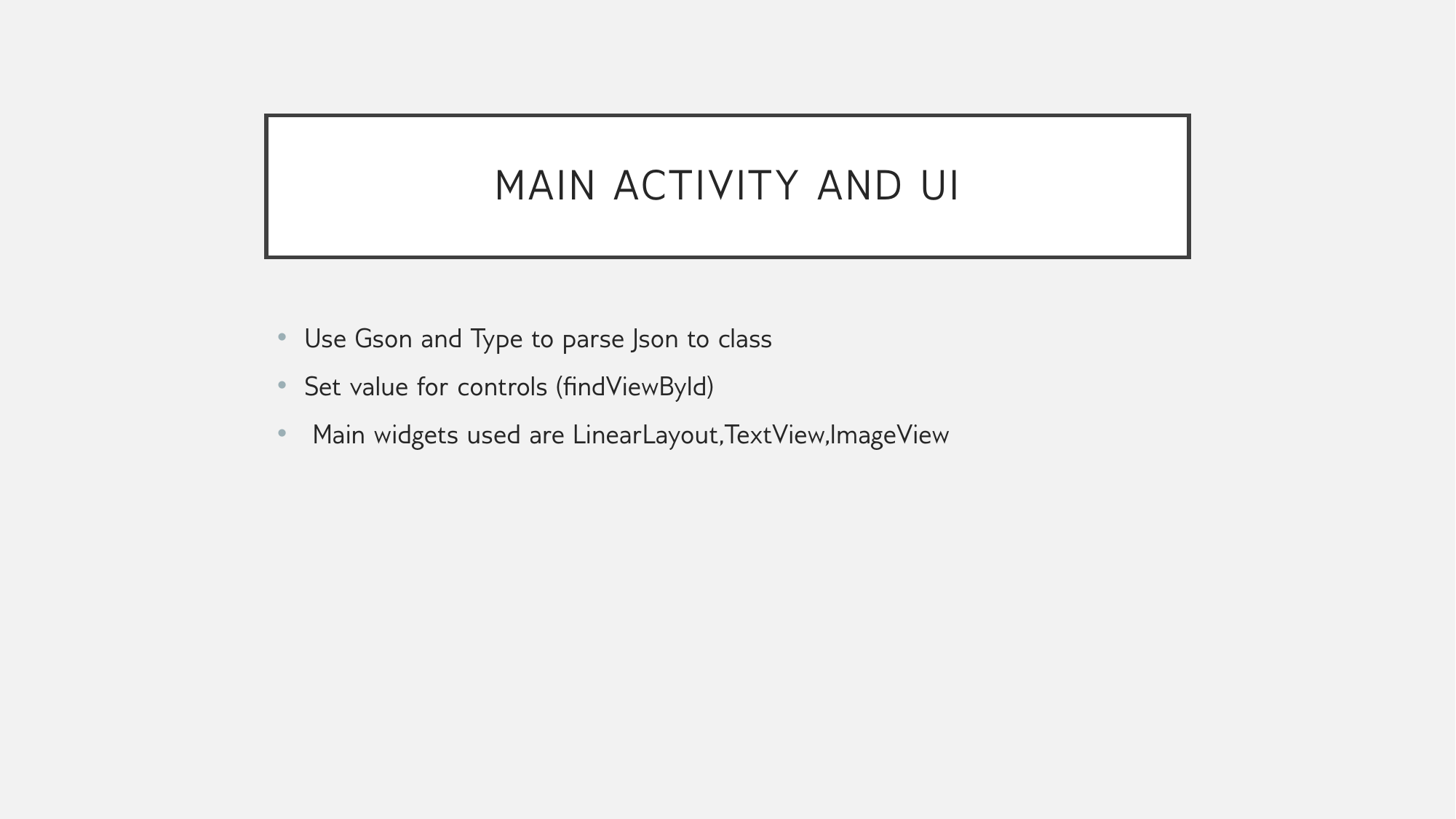

# MAIN ACTIVITY AND UI
Use Gson and Type to parse Json to class
Set value for controls (findViewById)
 Main widgets used are LinearLayout,TextView,ImageView